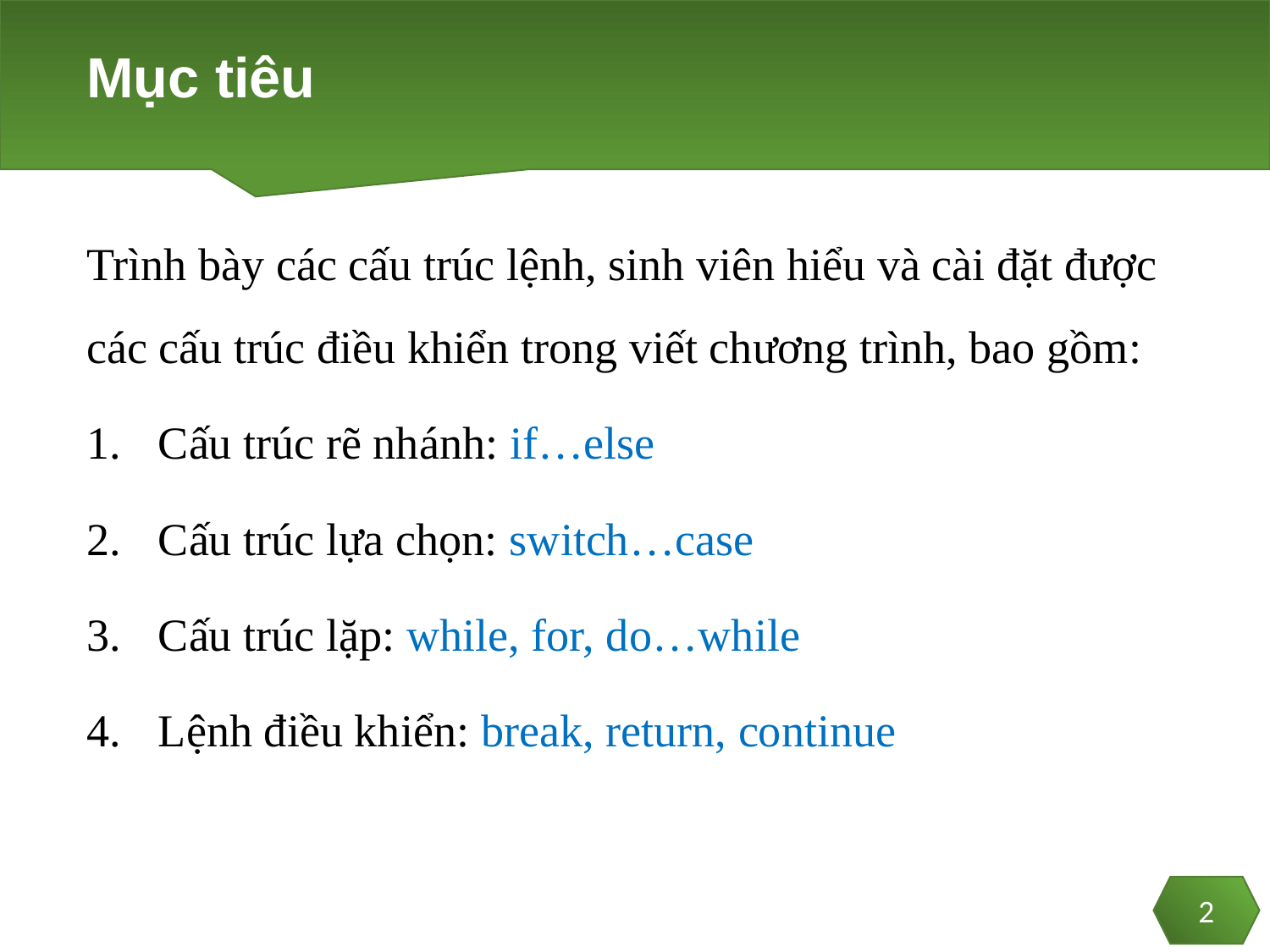

# Mục tiêu
Trình bày các cấu trúc lệnh, sinh viên hiểu và cài đặt được các cấu trúc điều khiển trong viết chương trình, bao gồm:
Cấu trúc rẽ nhánh: if…else
Cấu trúc lựa chọn: switch…case
Cấu trúc lặp: while, for, do…while
Lệnh điều khiển: break, return, continue